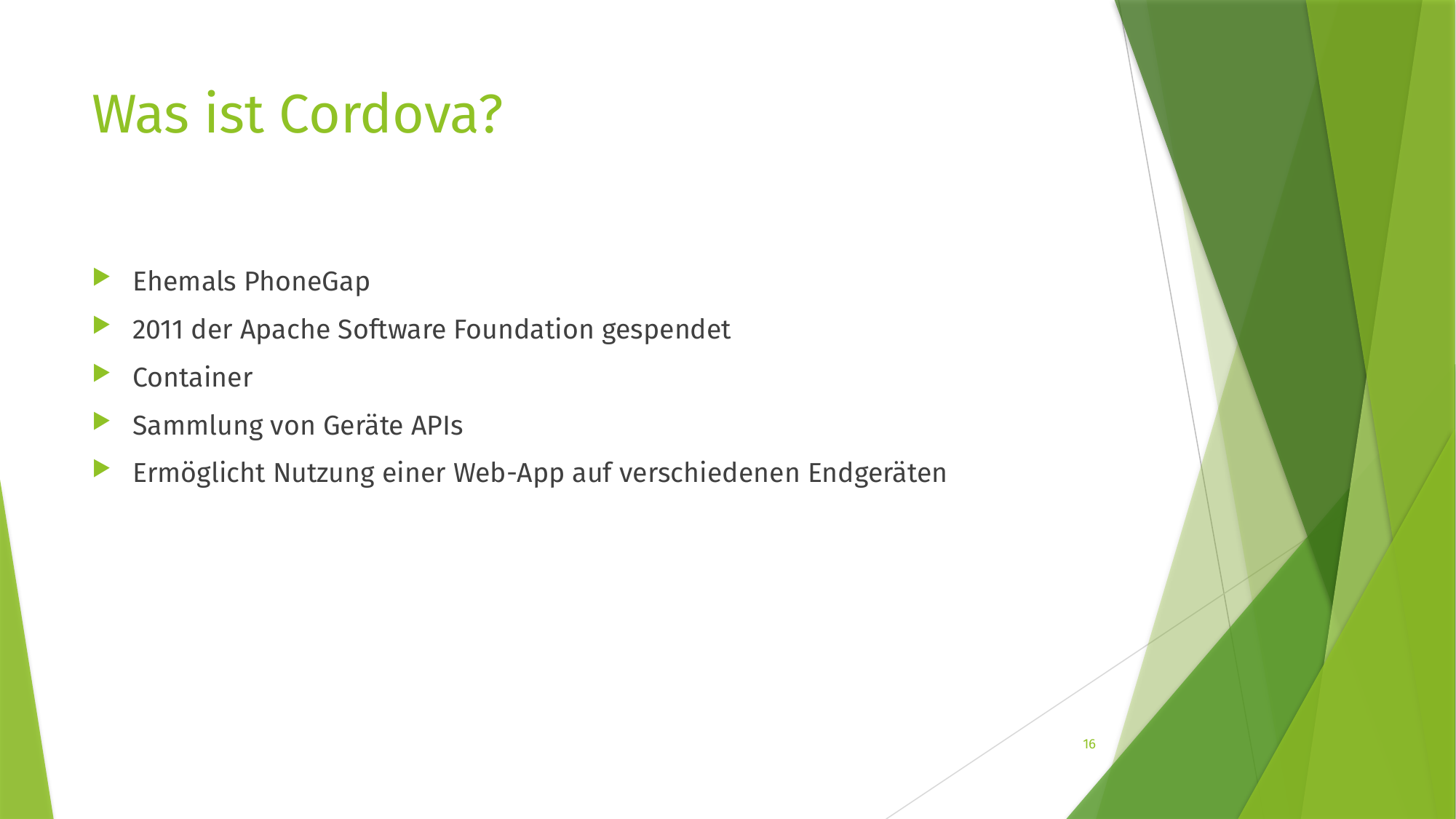

# Was ist Cordova?
Ehemals PhoneGap
2011 der Apache Software Foundation gespendet
Container
Sammlung von Geräte APIs
Ermöglicht Nutzung einer Web-App auf verschiedenen Endgeräten
16